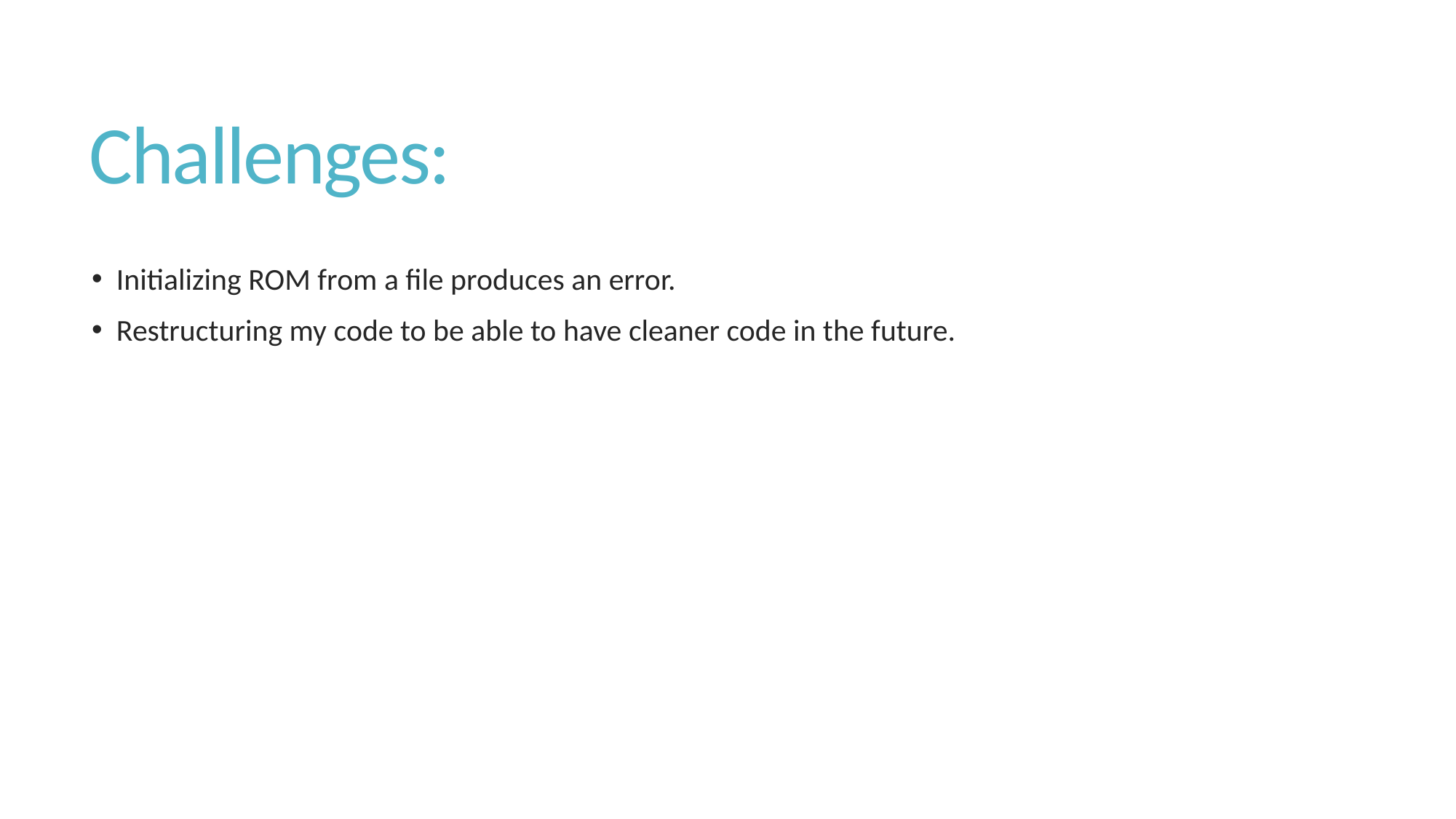

# Challenges:

  Initializing ROM from a file produces an error.
  Restructuring my code to be able to have cleaner code in the future.